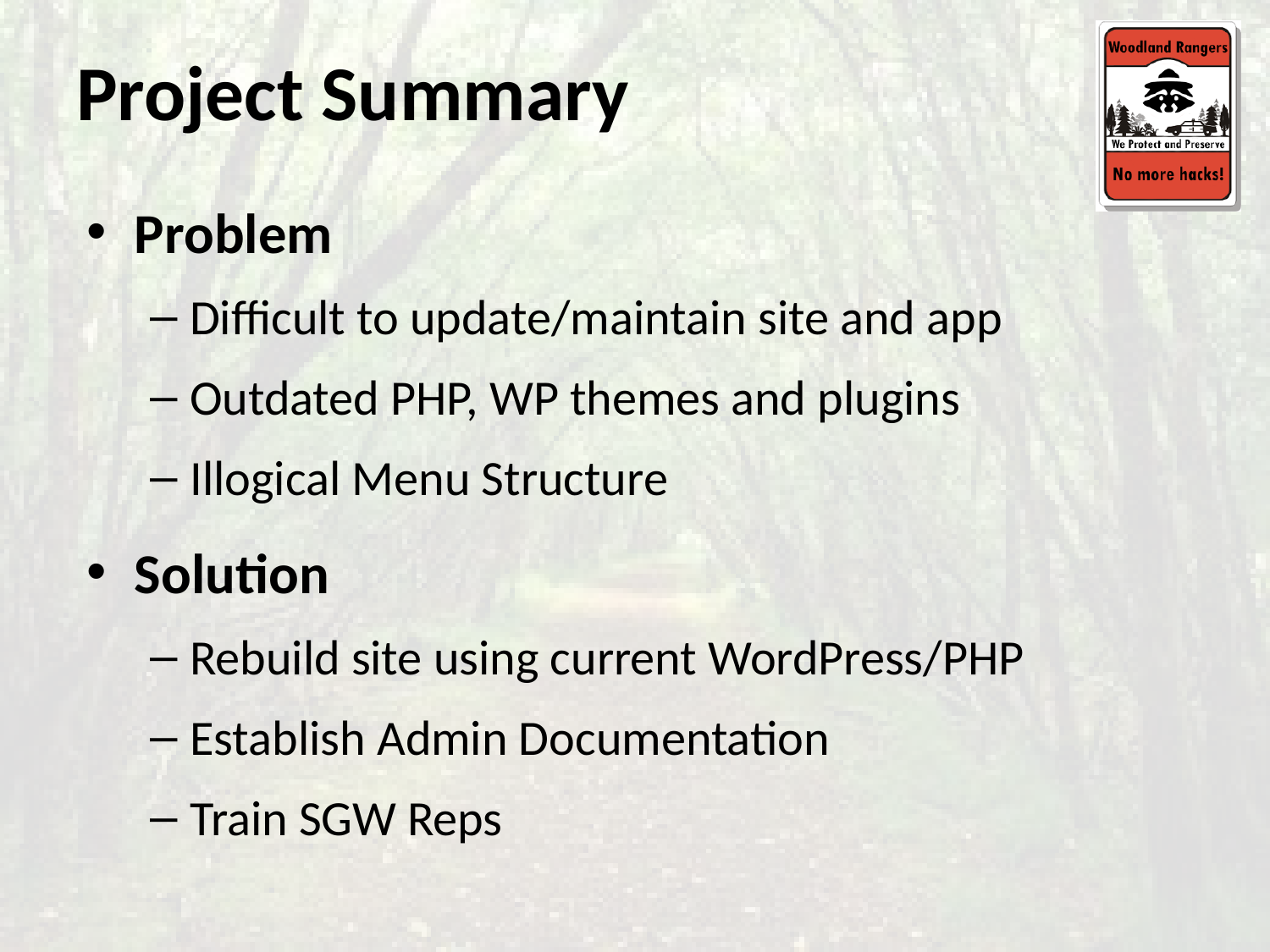

# Project Summary
Problem
Difficult to update/maintain site and app
Outdated PHP, WP themes and plugins
Illogical Menu Structure
Solution
Rebuild site using current WordPress/PHP
Establish Admin Documentation
Train SGW Reps